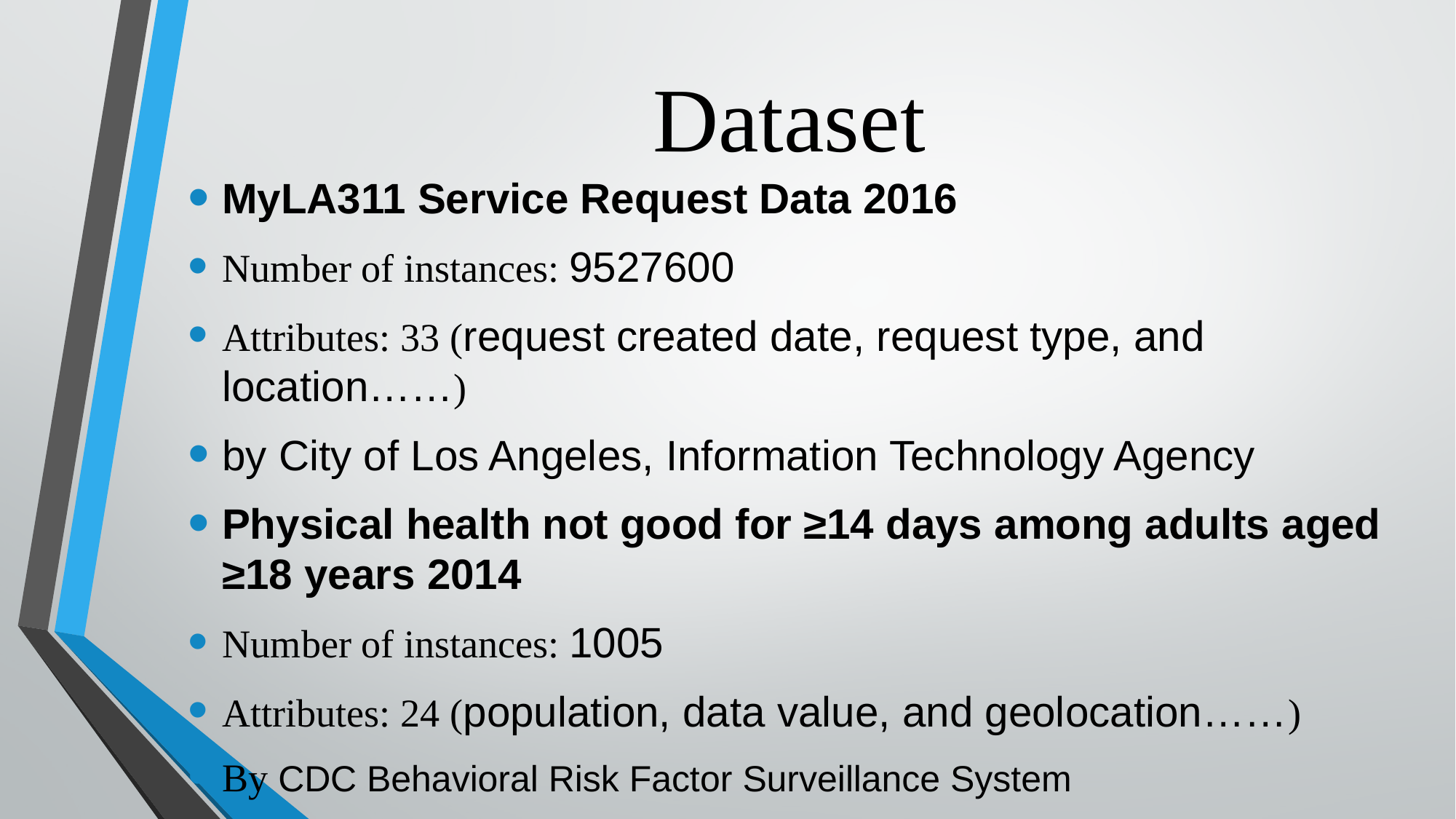

# Dataset
MyLA311 Service Request Data 2016
Number of instances: 9527600
Attributes: 33 (request created date, request type, and location……)
by City of Los Angeles, Information Technology Agency
Physical health not good for ≥14 days among adults aged ≥18 years 2014
Number of instances: 1005
Attributes: 24 (population, data value, and geolocation……)
By CDC Behavioral Risk Factor Surveillance System